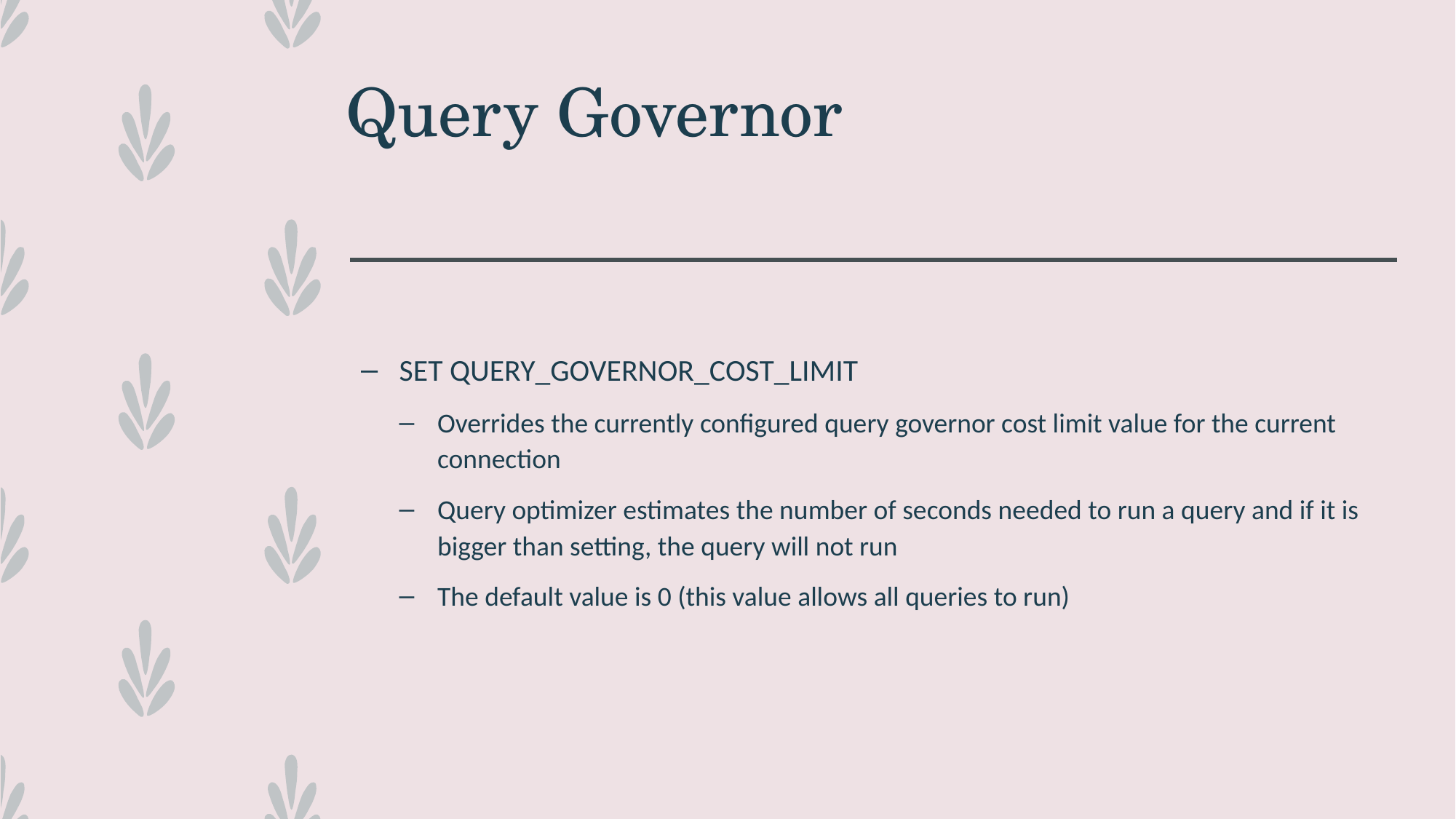

# Query Governor

SET QUERY_GOVERNOR_COST_LIMIT
Overrides the currently configured query governor cost limit value for the current connection
Query optimizer estimates the number of seconds needed to run a query and if it is bigger than setting, the query will not run
The default value is 0 (this value allows all queries to run)